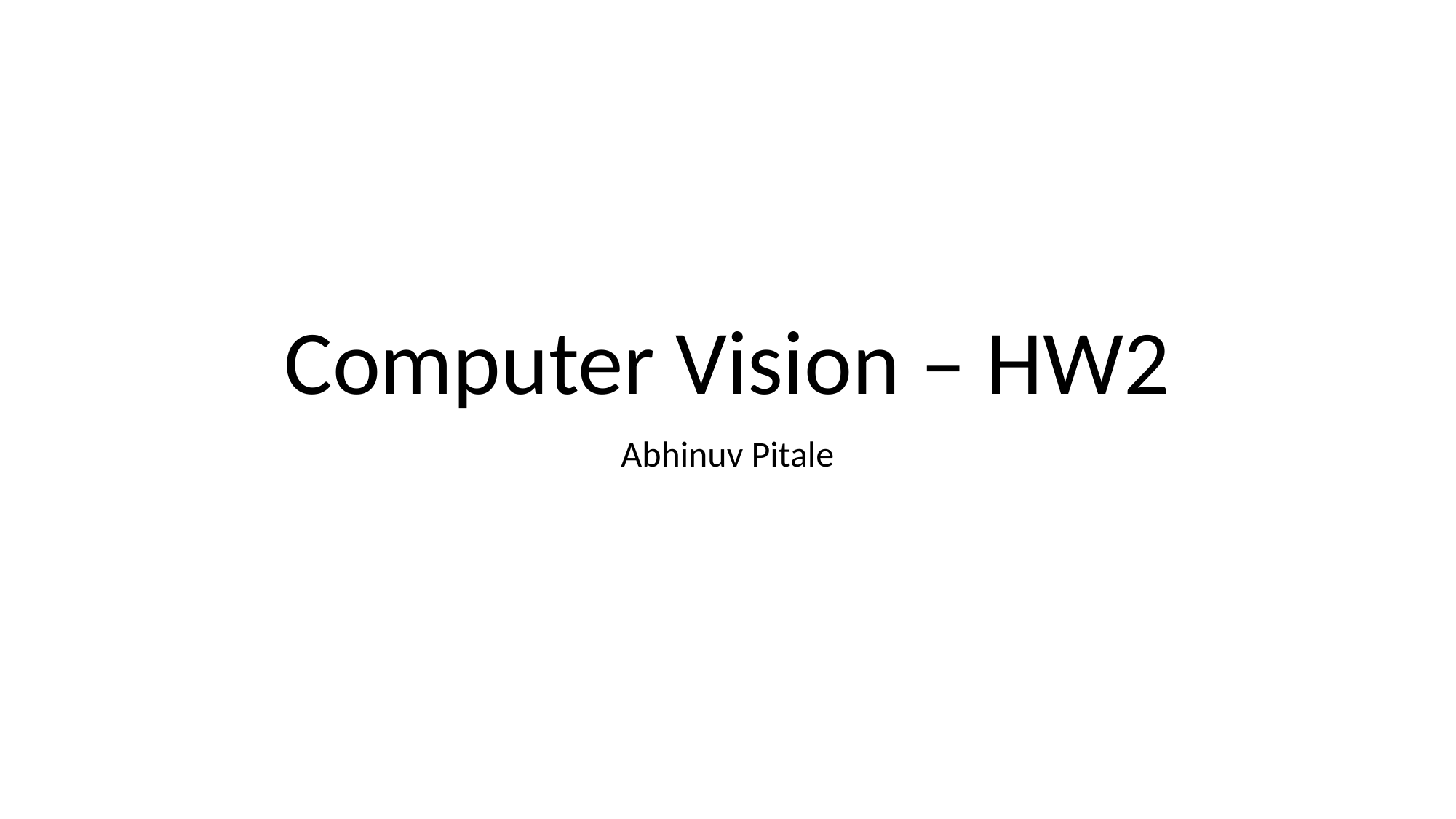

# Computer Vision – HW2
Abhinuv Pitale